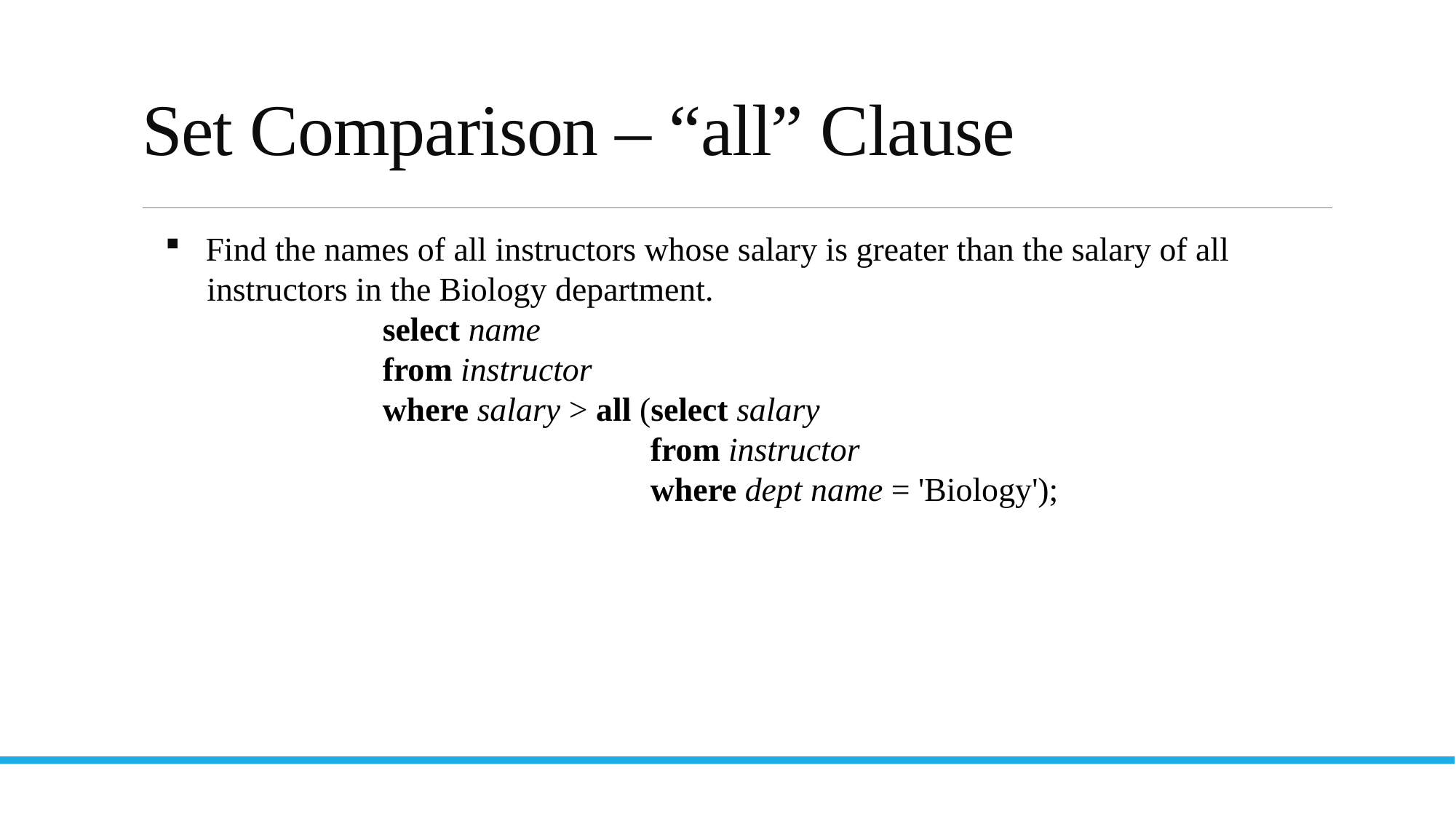

# Set Comparison – “all” Clause
   Find the names of all instructors whose salary is greater than the salary of all
     instructors in the Biology department.
                          select name
                          from instructor
                          where salary > all (select salary
                                                          from instructor
                                                          where dept name = 'Biology');